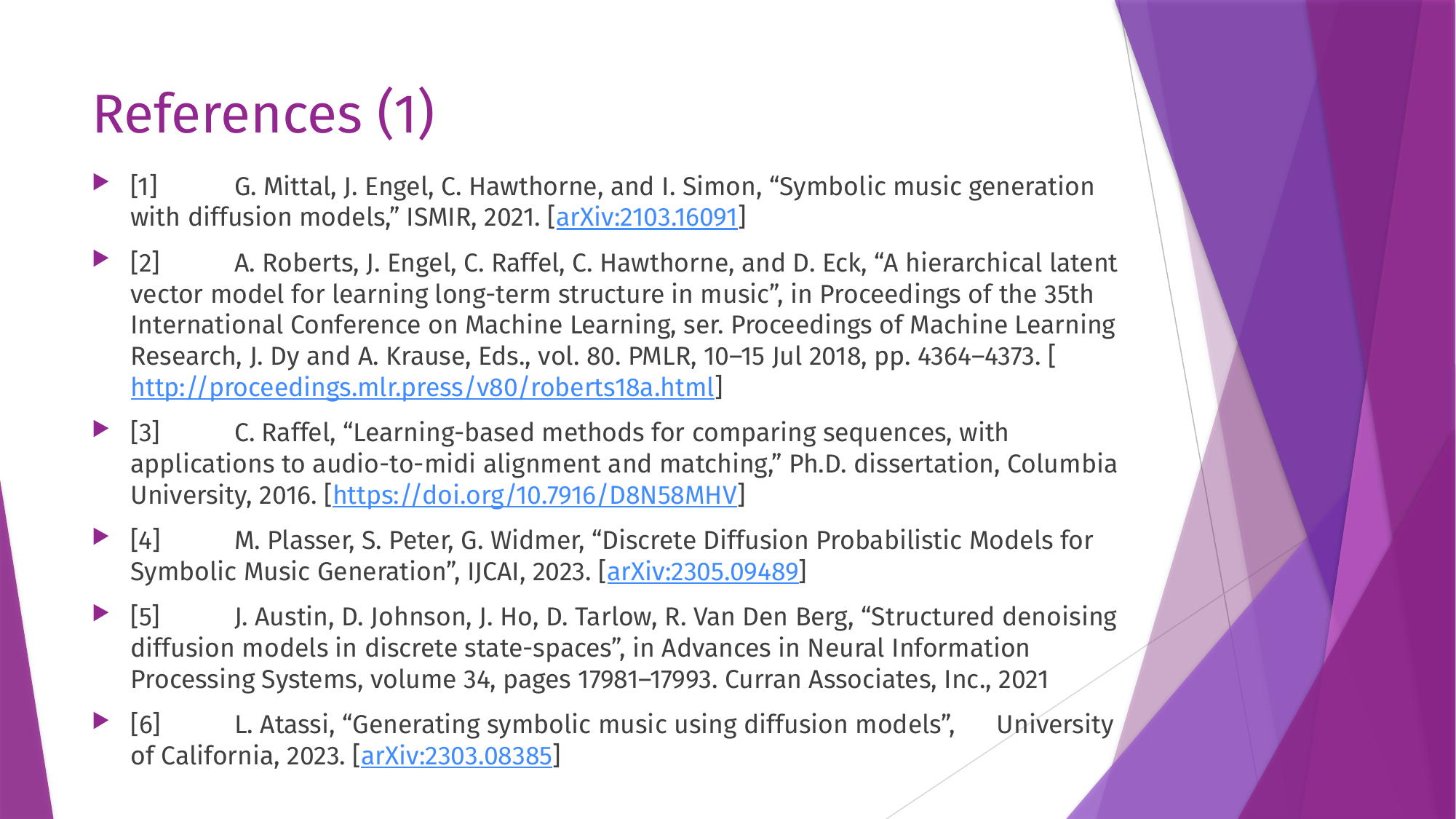

# References (1)
[1]	G. Mittal, J. Engel, C. Hawthorne, and I. Simon, “Symbolic music generation with diffusion models,” ISMIR, 2021. [arXiv:2103.16091]
[2]	A. Roberts, J. Engel, C. Raffel, C. Hawthorne, and D. Eck, “A hierarchical latent vector model for learning long-term structure in music”, in Proceedings of the 35th International Conference on Machine Learning, ser. Proceedings of Machine Learning Research, J. Dy and A. Krause, Eds., vol. 80. PMLR, 10–15 Jul 2018, pp. 4364–4373. [http://proceedings.mlr.press/v80/roberts18a.html]
[3]	C. Raffel, “Learning-based methods for comparing sequences, with applications to audio-to-midi alignment and matching,” Ph.D. dissertation, Columbia University, 2016. [https://doi.org/10.7916/D8N58MHV]
[4]	M. Plasser, S. Peter, G. Widmer, “Discrete Diffusion Probabilistic Models for Symbolic Music Generation”, IJCAI, 2023. [arXiv:2305.09489]
[5]	J. Austin, D. Johnson, J. Ho, D. Tarlow, R. Van Den Berg, “Structured denoising diffusion models in discrete state-spaces”, in Advances in Neural Information Processing Systems, volume 34, pages 17981–17993. Curran Associates, Inc., 2021
[6]	L. Atassi, “Generating symbolic music using diffusion models”,      University of California, 2023. [arXiv:2303.08385]